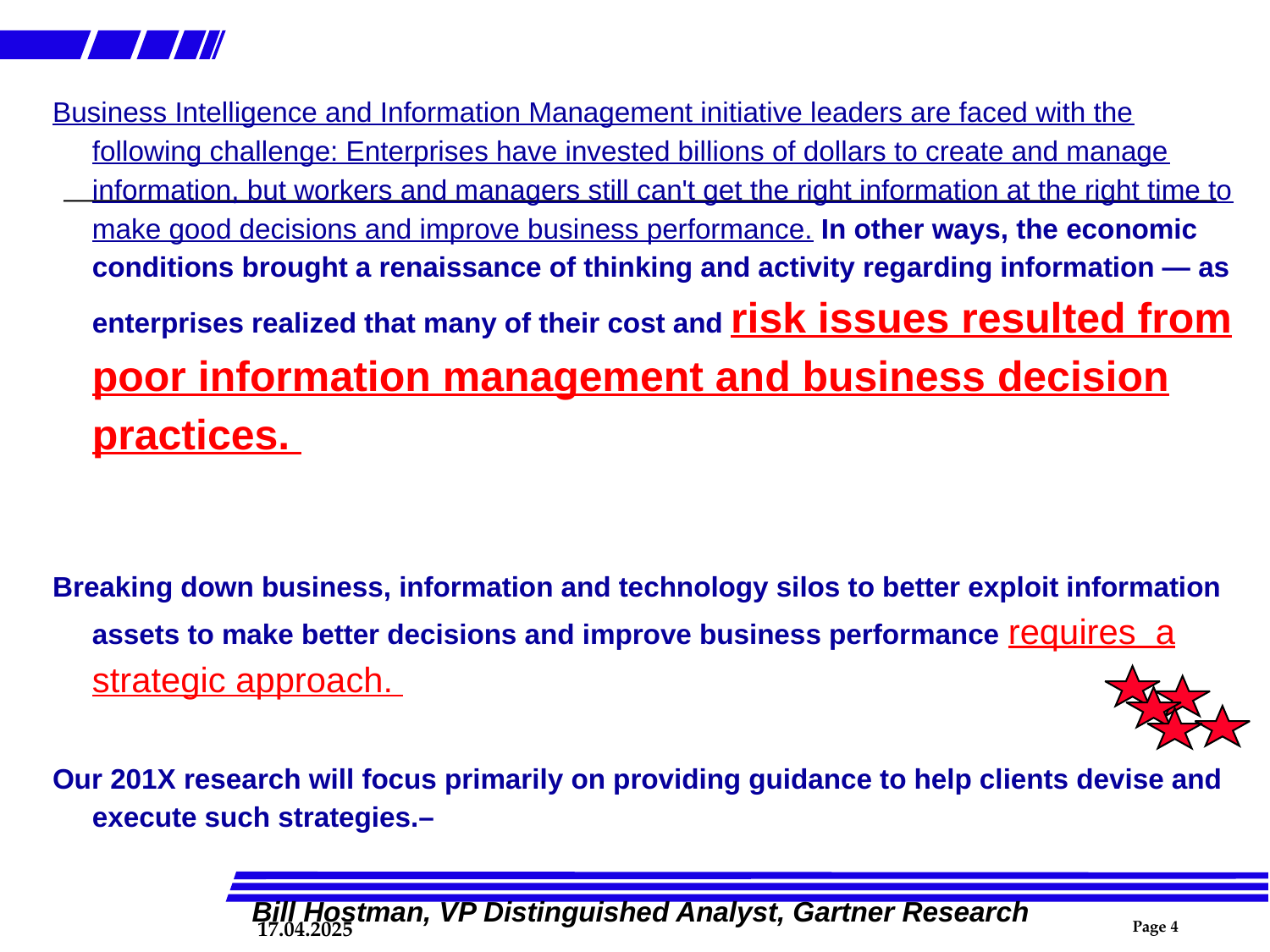

Business Intelligence and Information Management initiative leaders are faced with the following challenge: Enterprises have invested billions of dollars to create and manage information, but workers and managers still can't get the right information at the right time to make good decisions and improve business performance. In other ways, the economic conditions brought a renaissance of thinking and activity regarding information — as enterprises realized that many of their cost and risk issues resulted from poor information management and business decision practices.

Breaking down business, information and technology silos to better exploit information assets to make better decisions and improve business performance requires  a strategic approach.

Our 201X research will focus primarily on providing guidance to help clients devise and execute such strategies.–

Bill Hostman, VP Distinguished Analyst, Gartner Research